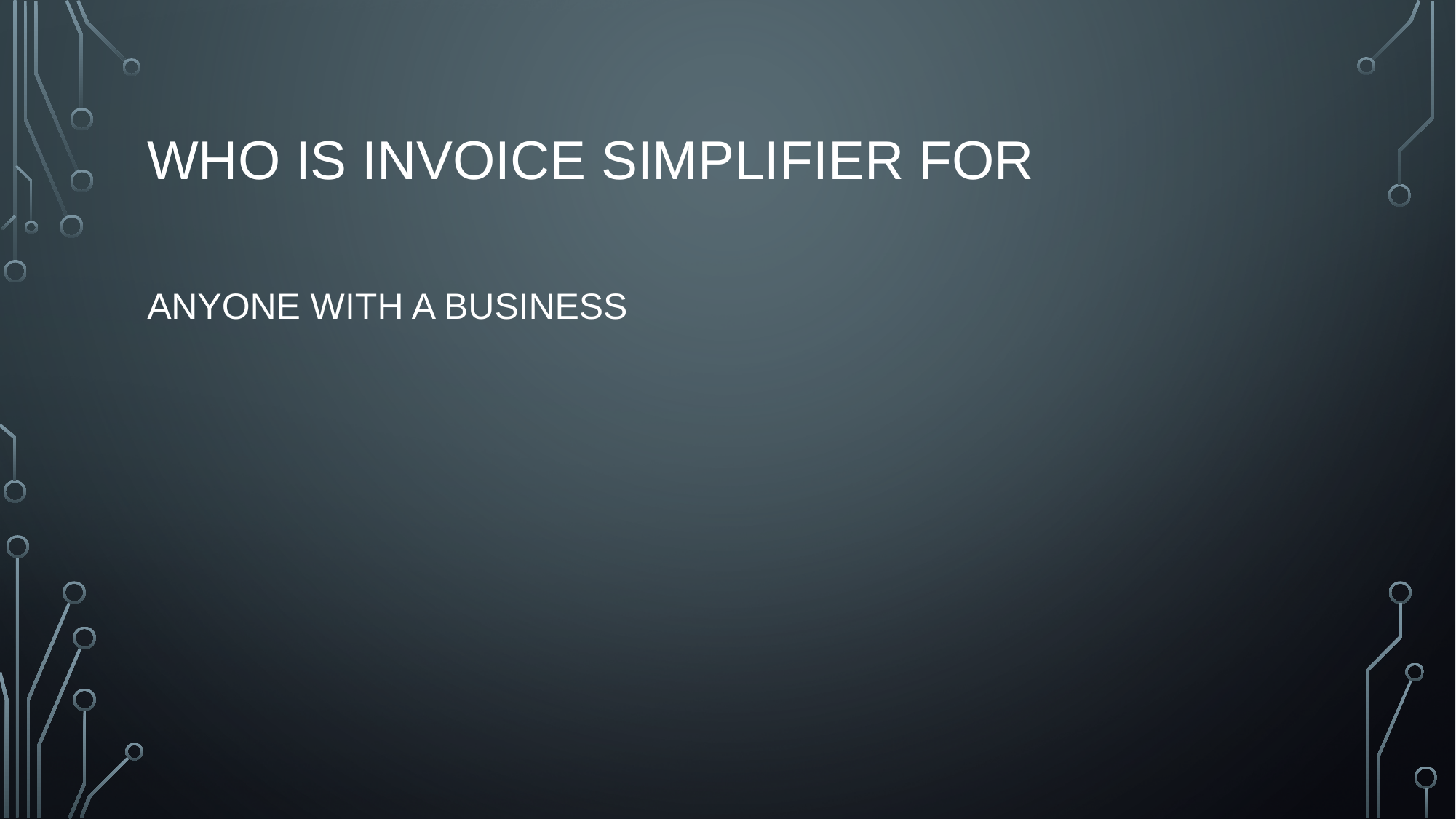

# Who IS INVOICE SIMPLIFIER FOr
ANYONE WITH A BUSINESS